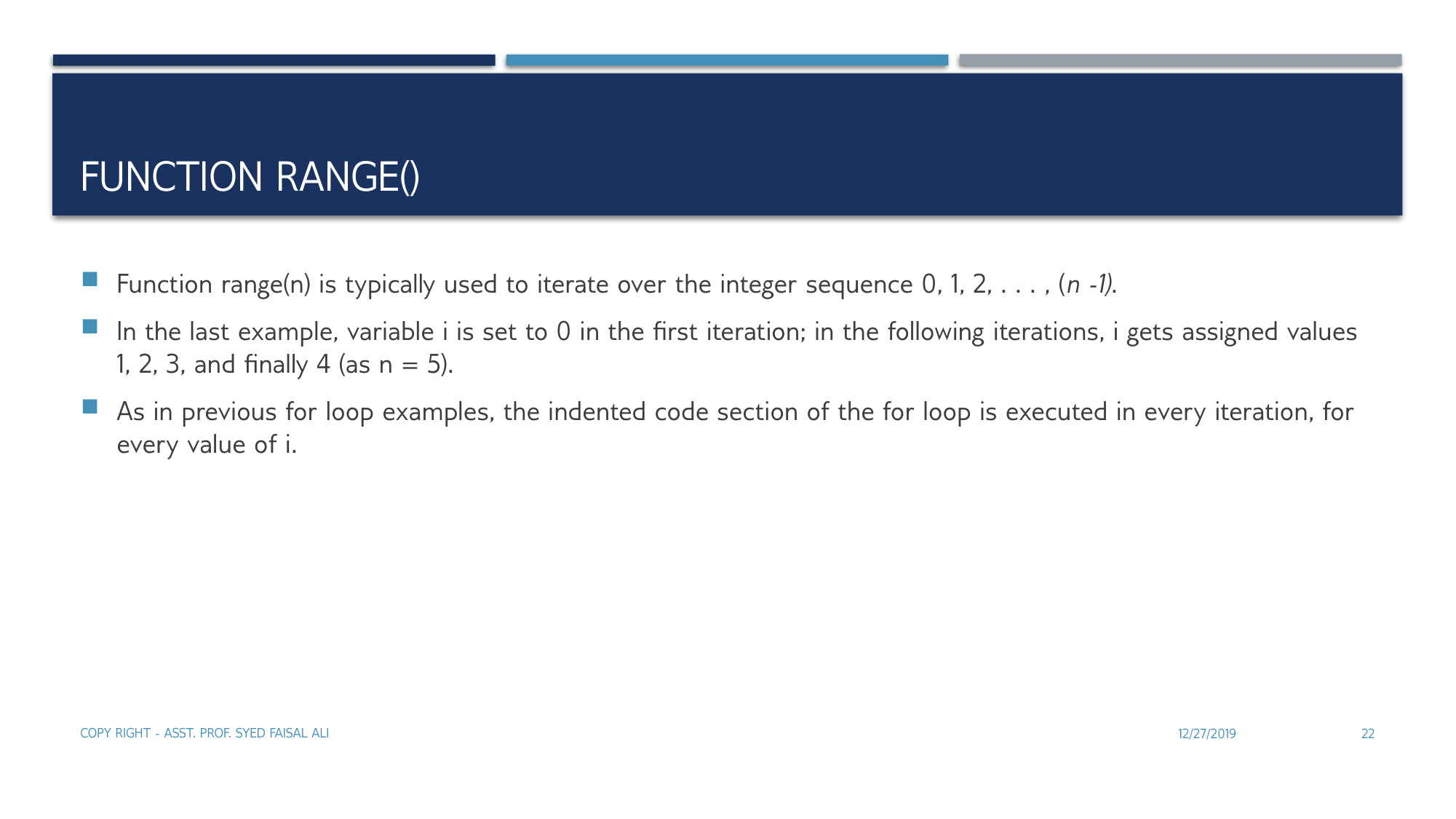

# Function range()
Function range(n) is typically used to iterate over the integer sequence 0, 1, 2, . . . , (n -1).
In the last example, variable i is set to 0 in the first iteration; in the following iterations, i gets assigned values 1, 2, 3, and finally 4 (as n = 5).
As in previous for loop examples, the indented code section of the for loop is executed in every iteration, for every value of i.
Copy Right - Asst. Prof. Syed Faisal Ali
12/27/2019
22